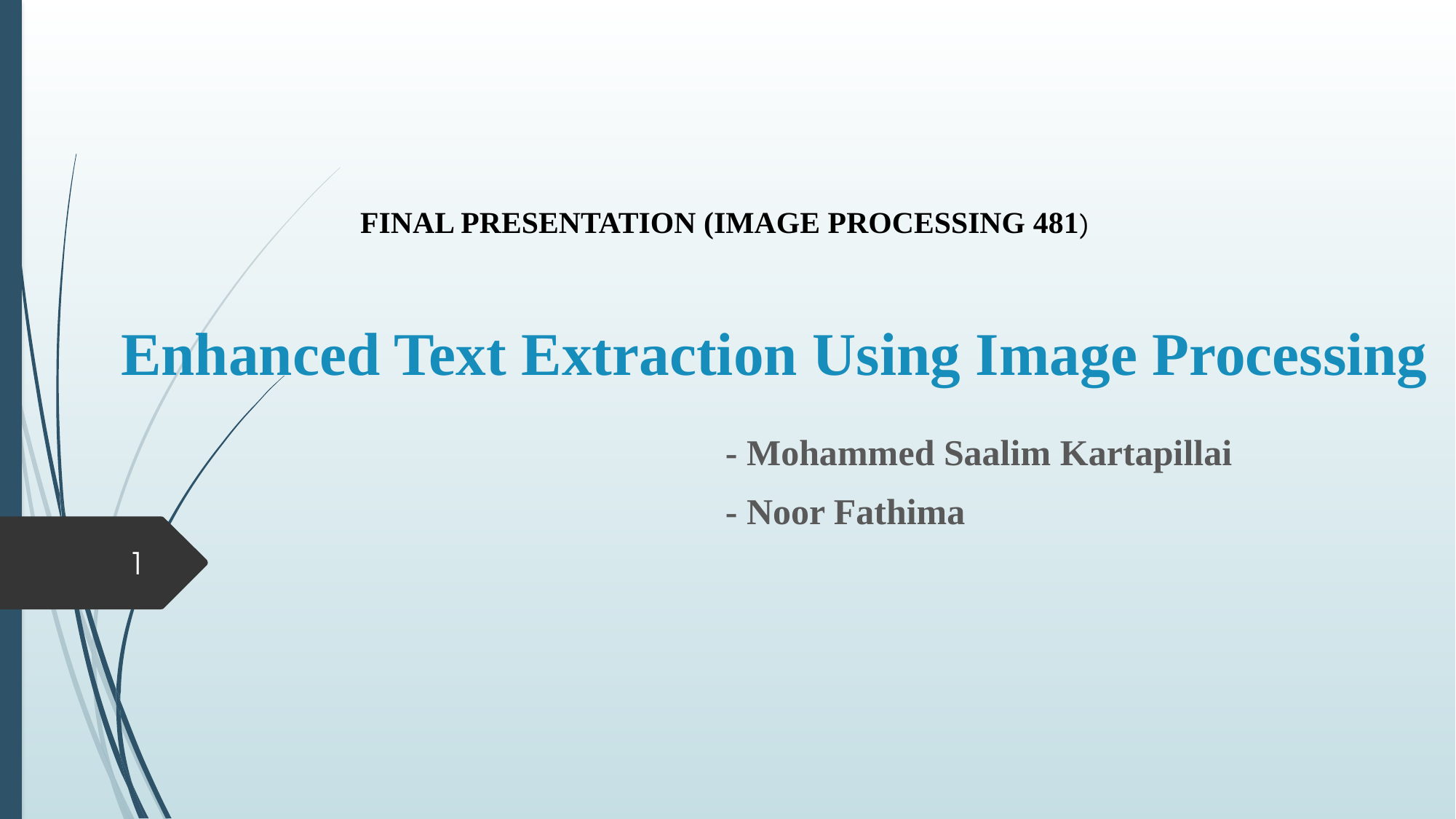

# Enhanced Text Extraction Using Image Processing
FINAL PRESENTATION (IMAGE PROCESSING 481)
- Mohammed Saalim Kartapillai
- Noor Fathima
1